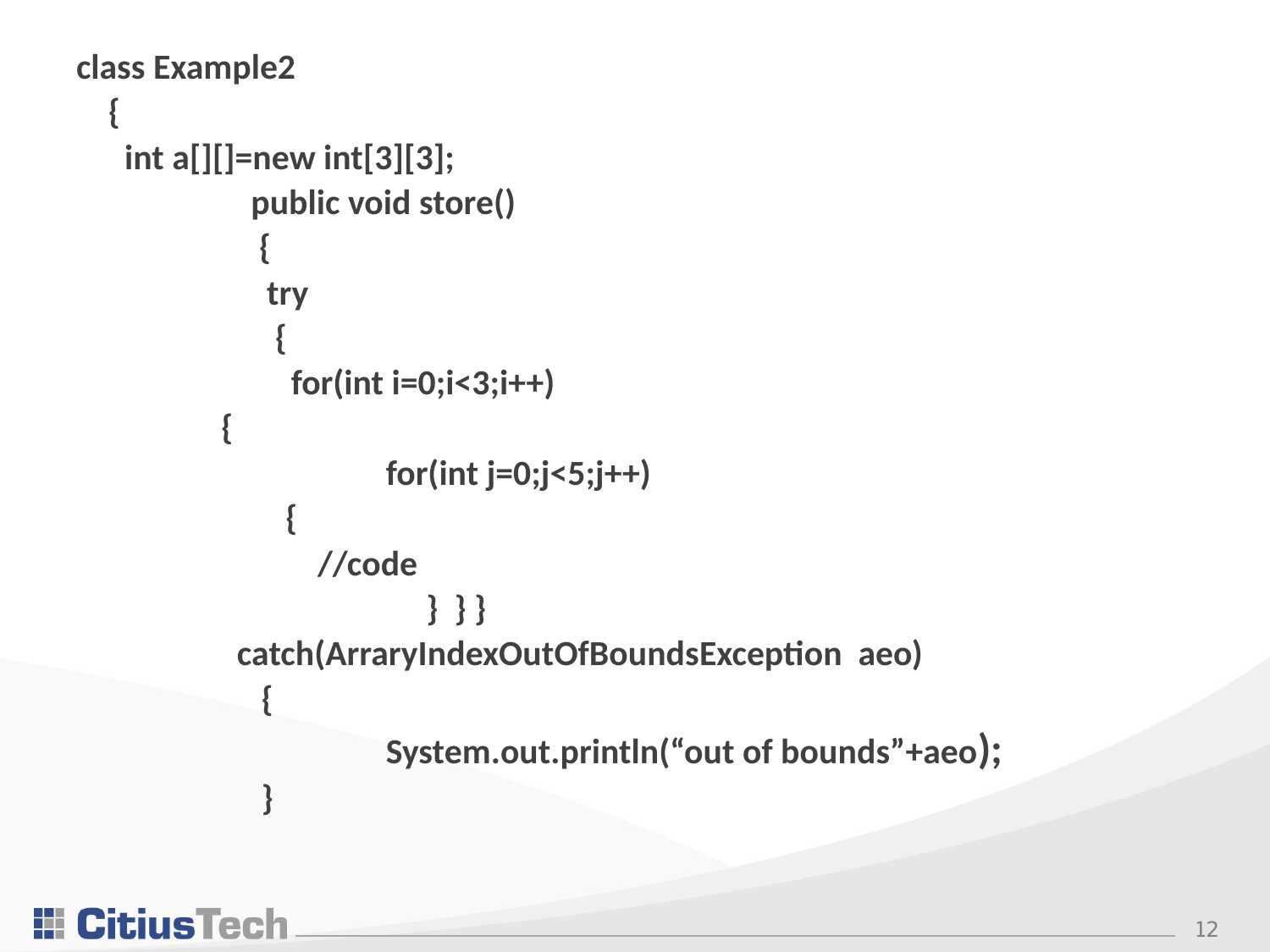

class Example2
    {
      int a[][]=new int[3][3];
		public void store()
		 {
		  try
		   {
		     for(int i=0;i<3;i++)
                  {
			 for(int j=0;j<5;j++)
                          {
                              //code
			      }  } }
                    catch(ArraryIndexOutOfBoundsException  aeo)
                       {
			 System.out.println(“out of bounds”+aeo);
                       }